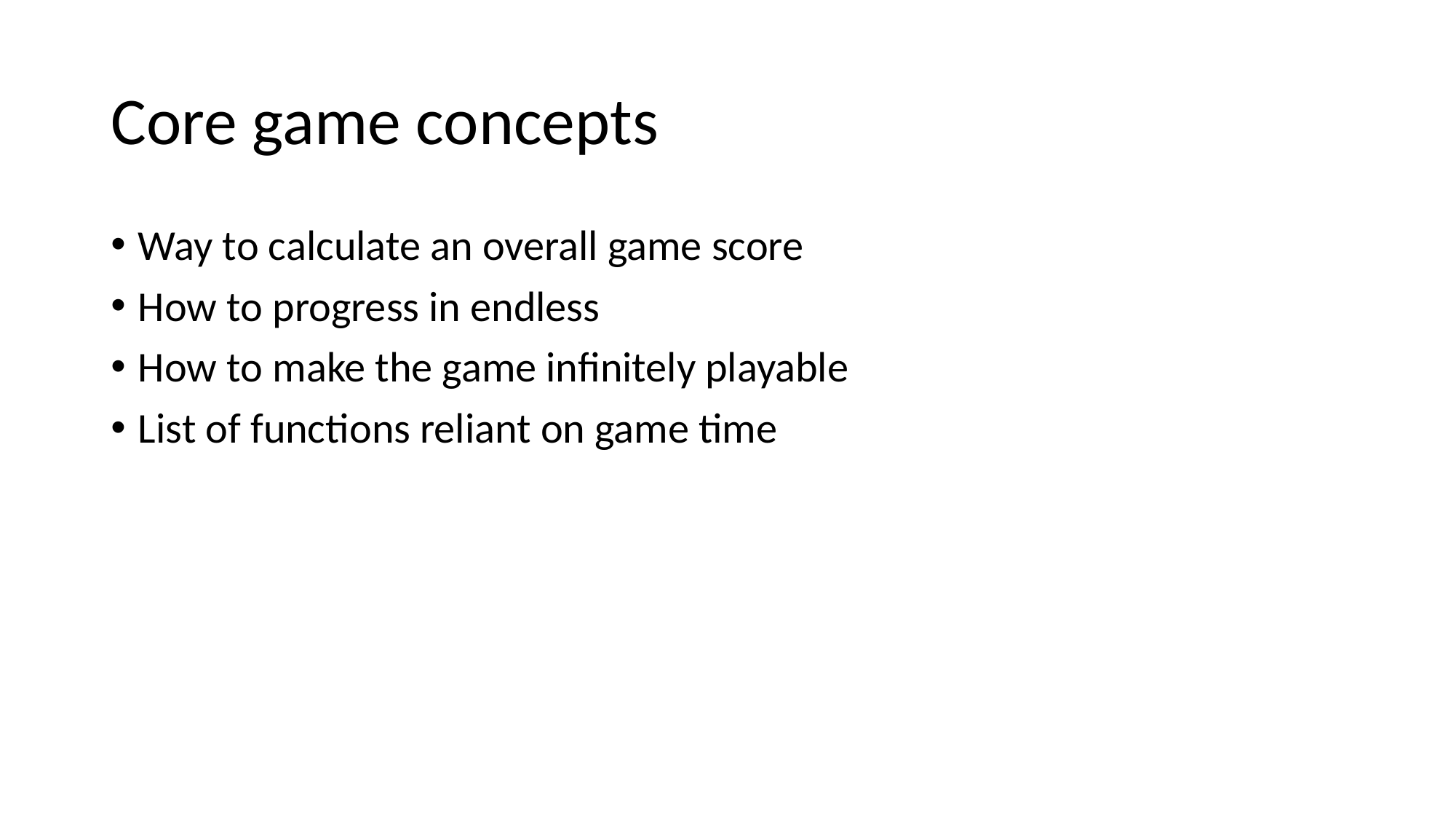

# Core game concepts
Way to calculate an overall game score
How to progress in endless
How to make the game infinitely playable
List of functions reliant on game time